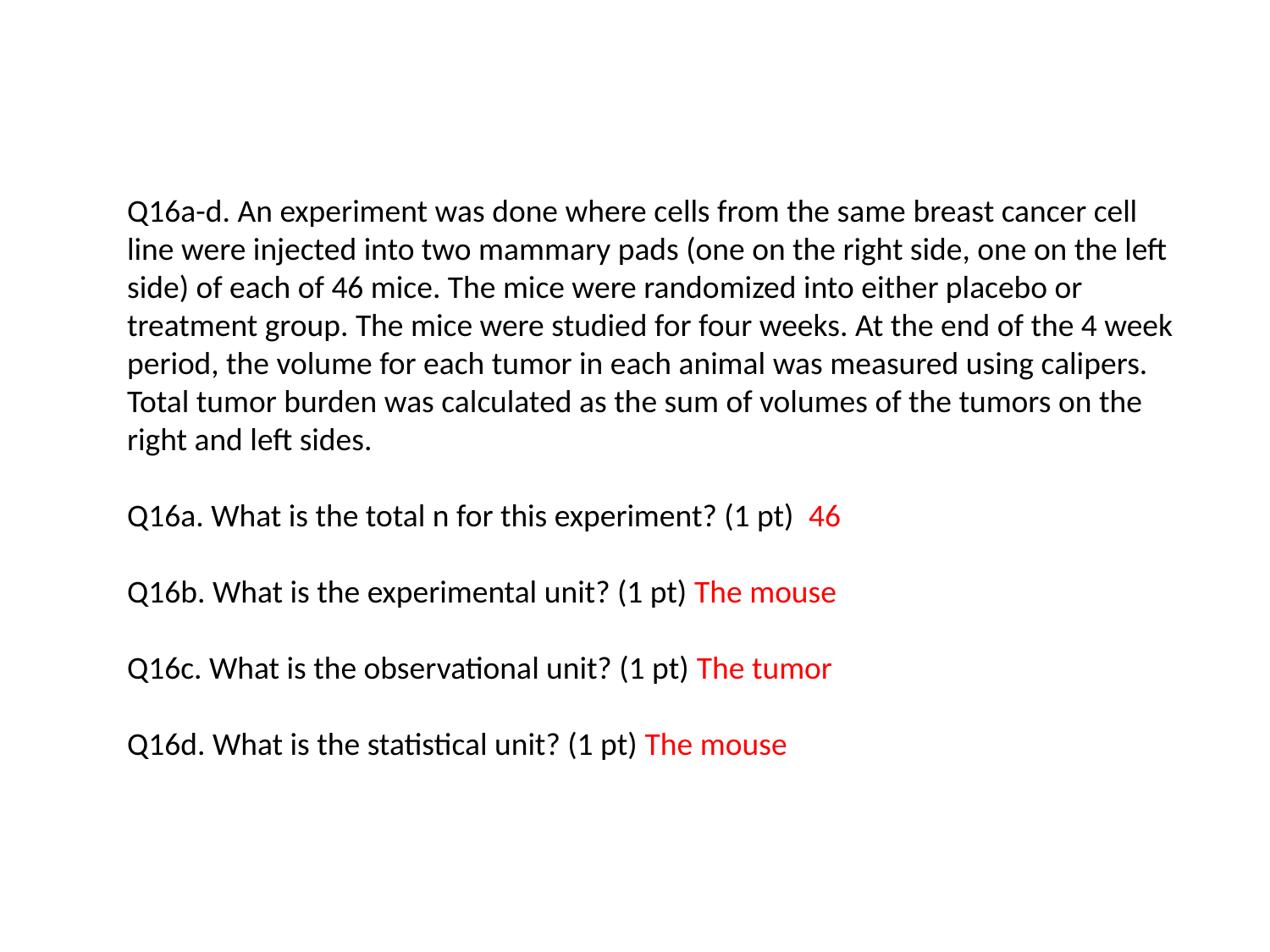

Q16a-d. An experiment was done where cells from the same breast cancer cell line were injected into two mammary pads (one on the right side, one on the left side) of each of 46 mice. The mice were randomized into either placebo or treatment group. The mice were studied for four weeks. At the end of the 4 week period, the volume for each tumor in each animal was measured using calipers. Total tumor burden was calculated as the sum of volumes of the tumors on the right and left sides.

Q16a. What is the total n for this experiment? (1 pt)  46

Q16b. What is the experimental unit? (1 pt) The mouse

Q16c. What is the observational unit? (1 pt) The tumor

Q16d. What is the statistical unit? (1 pt) The mouse